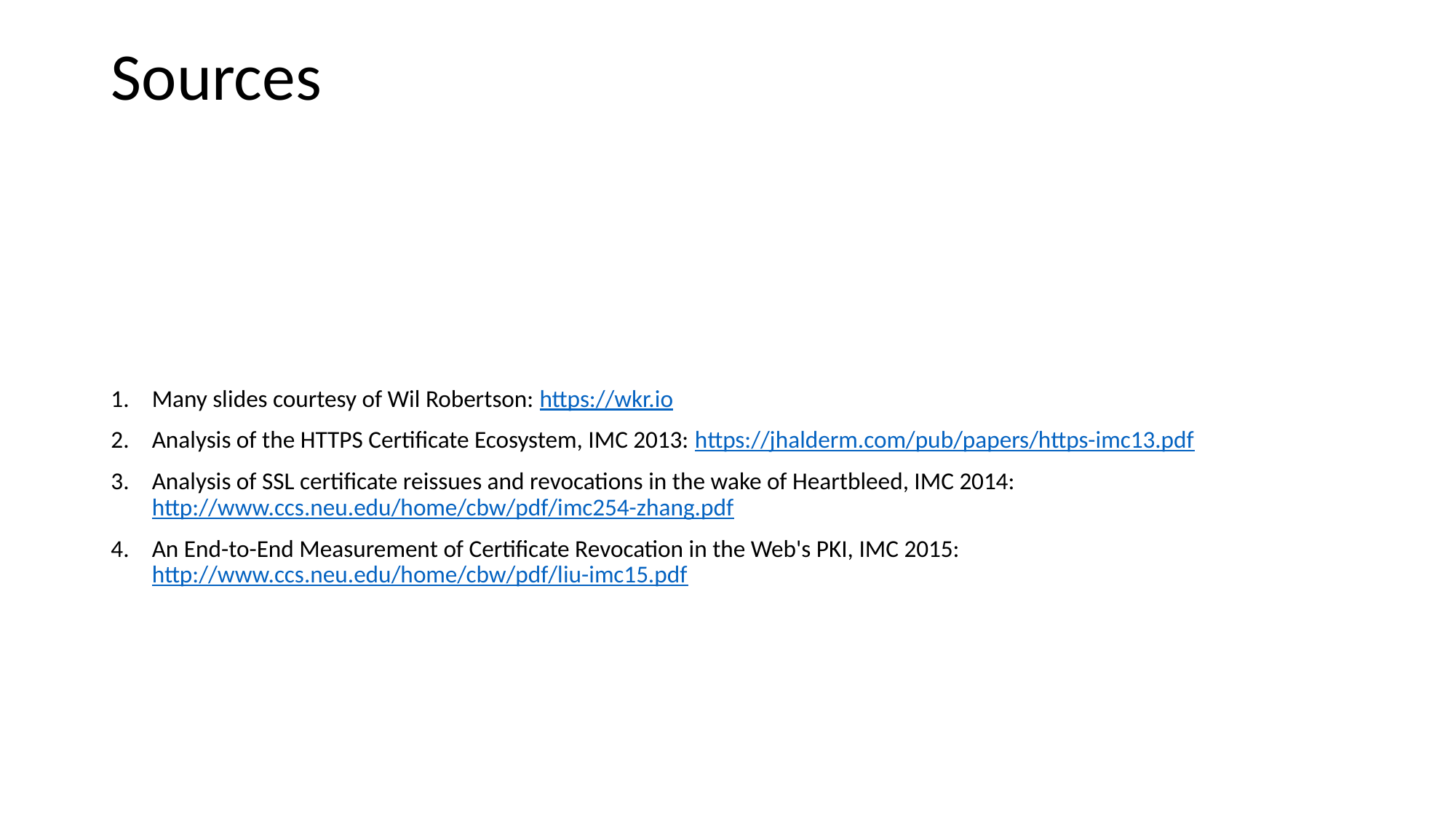

# Sources
Many slides courtesy of Wil Robertson: https://wkr.io
Analysis of the HTTPS Certificate Ecosystem, IMC 2013: https://jhalderm.com/pub/papers/https-imc13.pdf
Analysis of SSL certificate reissues and revocations in the wake of Heartbleed, IMC 2014: http://www.ccs.neu.edu/home/cbw/pdf/imc254-zhang.pdf
An End-to-End Measurement of Certificate Revocation in the Web's PKI, IMC 2015: http://www.ccs.neu.edu/home/cbw/pdf/liu-imc15.pdf